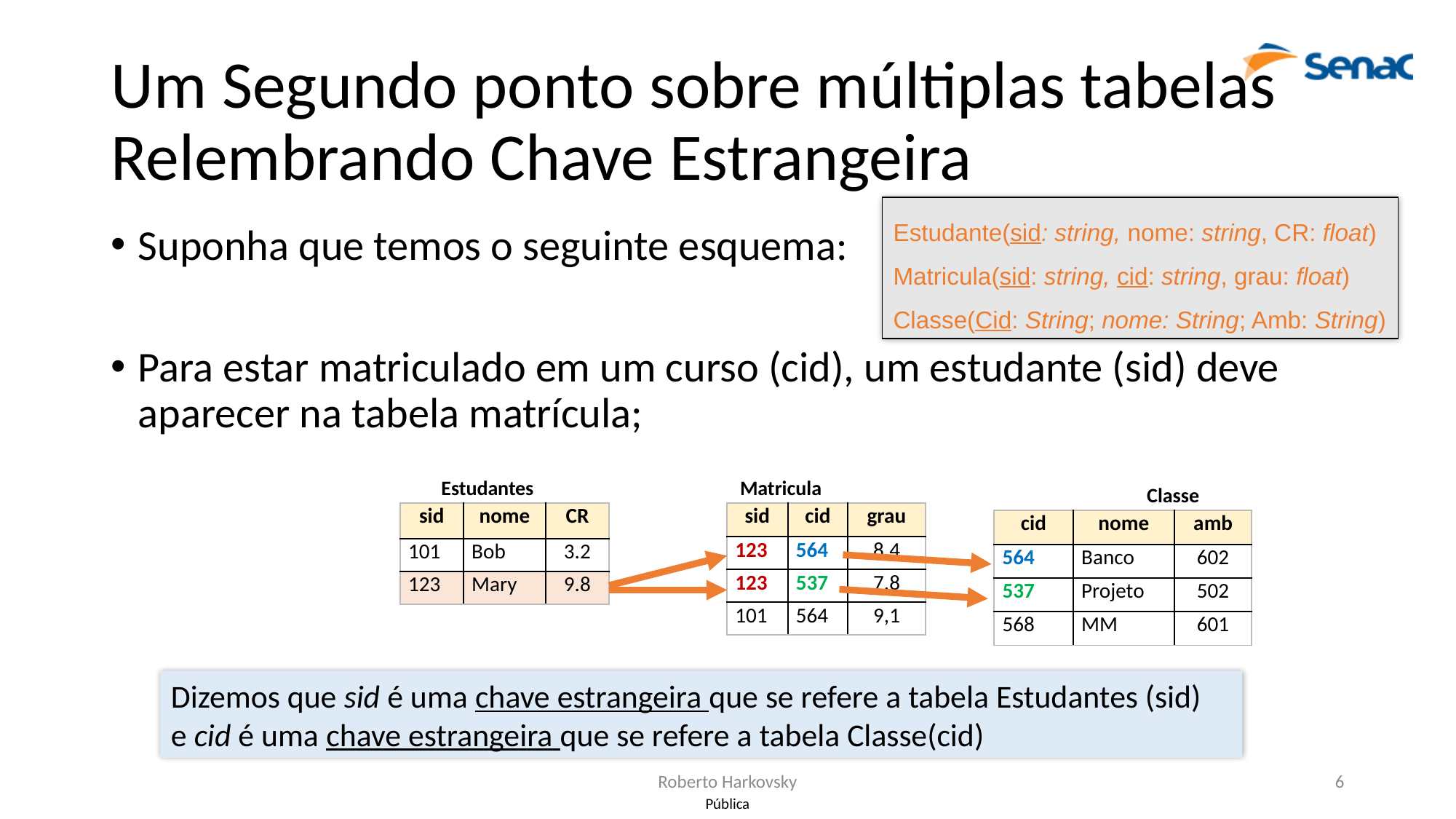

# Um Segundo ponto sobre múltiplas tabelas Relembrando Chave Estrangeira
Estudante(sid: string, nome: string, CR: float)
Matricula(sid: string, cid: string, grau: float)
Classe(Cid: String; nome: String; Amb: String)
Suponha que temos o seguinte esquema:

Para estar matriculado em um curso (cid), um estudante (sid) deve aparecer na tabela matrícula;
Estudantes
Matricula
Classe
| sid | nome | CR |
| --- | --- | --- |
| 101 | Bob | 3.2 |
| 123 | Mary | 9.8 |
| sid | cid | grau |
| --- | --- | --- |
| 123 | 564 | 8,4 |
| 123 | 537 | 7,8 |
| 101 | 564 | 9,1 |
| cid | nome | amb |
| --- | --- | --- |
| 564 | Banco | 602 |
| 537 | Projeto | 502 |
| 568 | MM | 601 |
Dizemos que sid é uma chave estrangeira que se refere a tabela Estudantes (sid)
e cid é uma chave estrangeira que se refere a tabela Classe(cid)
Roberto Harkovsky
6